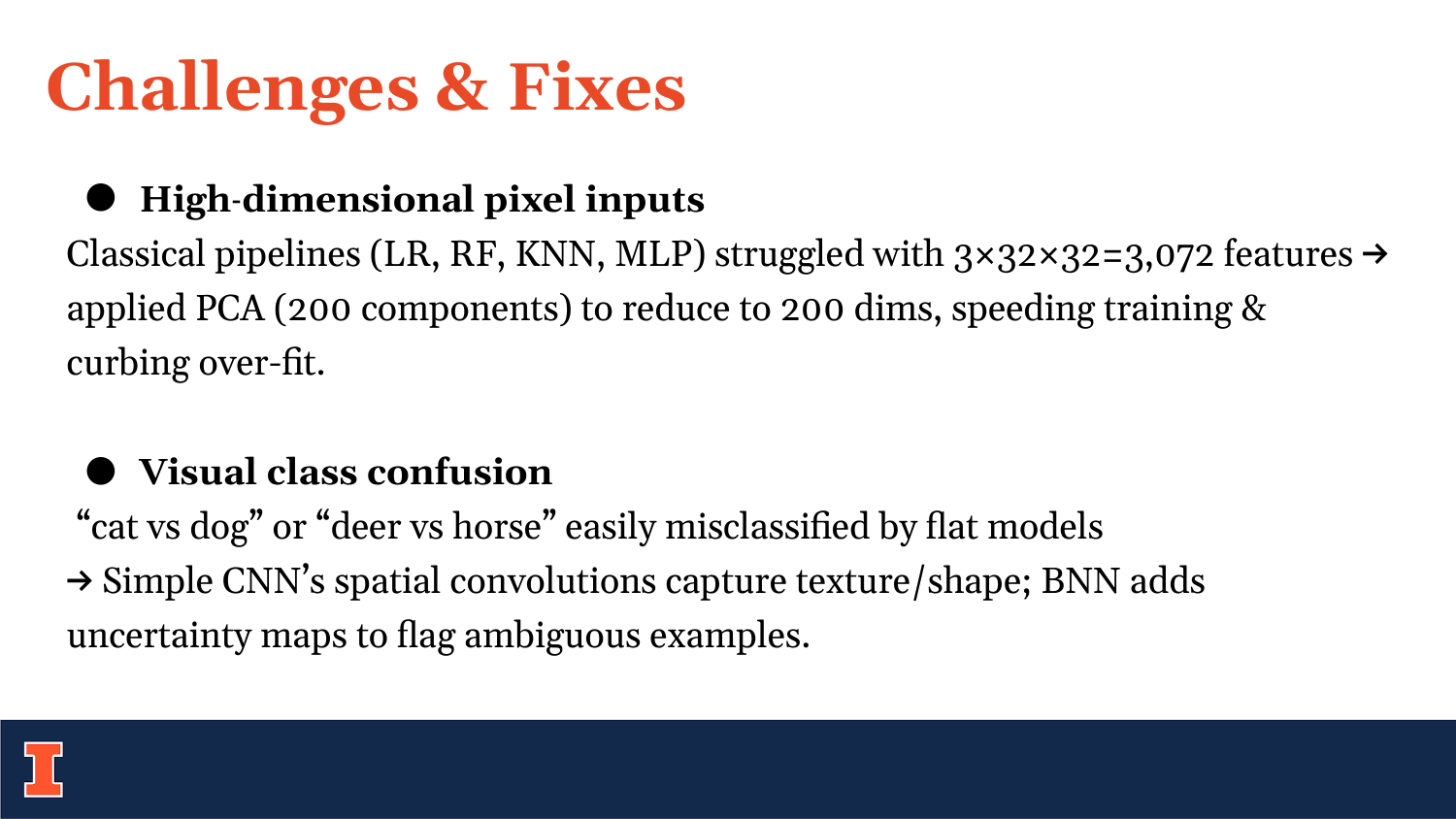

Challenges & Fixes
High‐dimensional pixel inputs
Classical pipelines (LR, RF, KNN, MLP) struggled with 3×32×32=3,072 features → applied PCA (200 components) to reduce to 200 dims, speeding training & curbing over-fit.

Visual class confusion
 “cat vs dog” or “deer vs horse” easily misclassified by flat models
→ Simple CNN’s spatial convolutions capture texture/shape; BNN adds uncertainty maps to flag ambiguous examples.